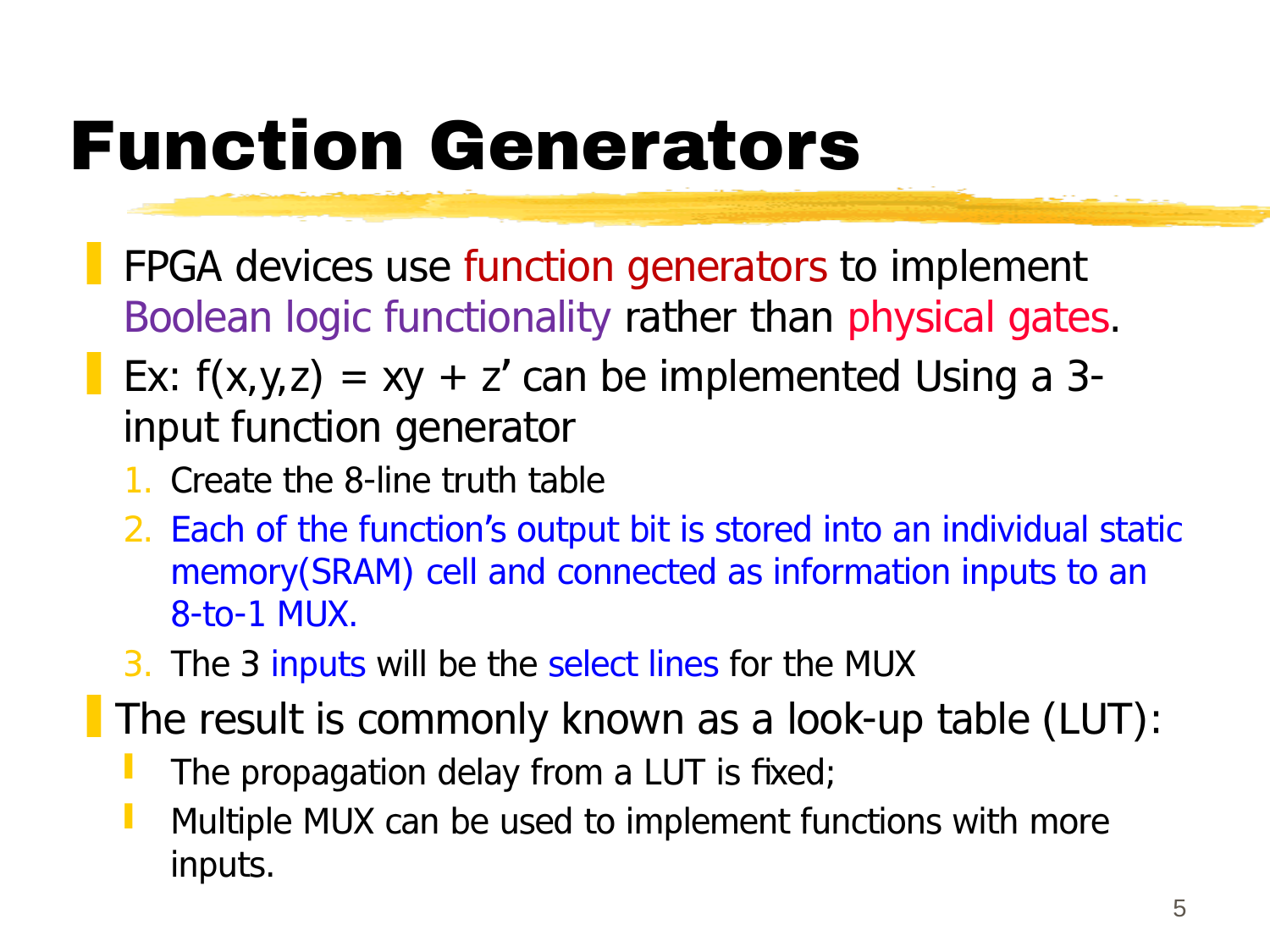

# Function Generators
FPGA devices use function generators to implement Boolean logic functionality rather than physical gates.
Ex: f(x,y,z) = xy + z’ can be implemented Using a 3-input function generator
Create the 8-line truth table
Each of the function’s output bit is stored into an individual static memory(SRAM) cell and connected as information inputs to an 8-to-1 MUX.
The 3 inputs will be the select lines for the MUX
The result is commonly known as a look-up table (LUT):
The propagation delay from a LUT is fixed;
Multiple MUX can be used to implement functions with more inputs.
5